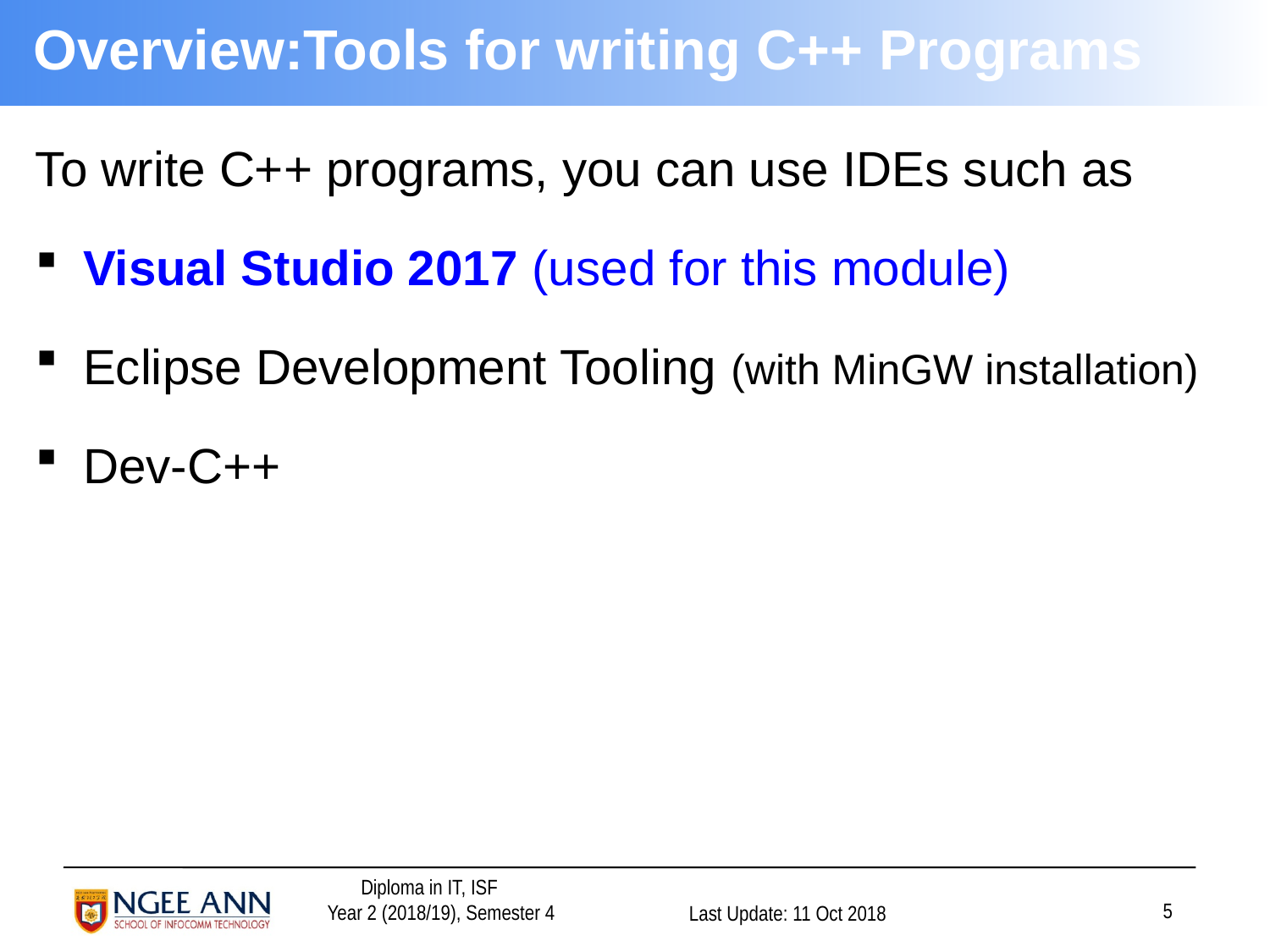

# Overview:Tools for writing C++ Programs
To write C++ programs, you can use IDEs such as
Visual Studio 2017 (used for this module)
Eclipse Development Tooling (with MinGW installation)
Dev-C++